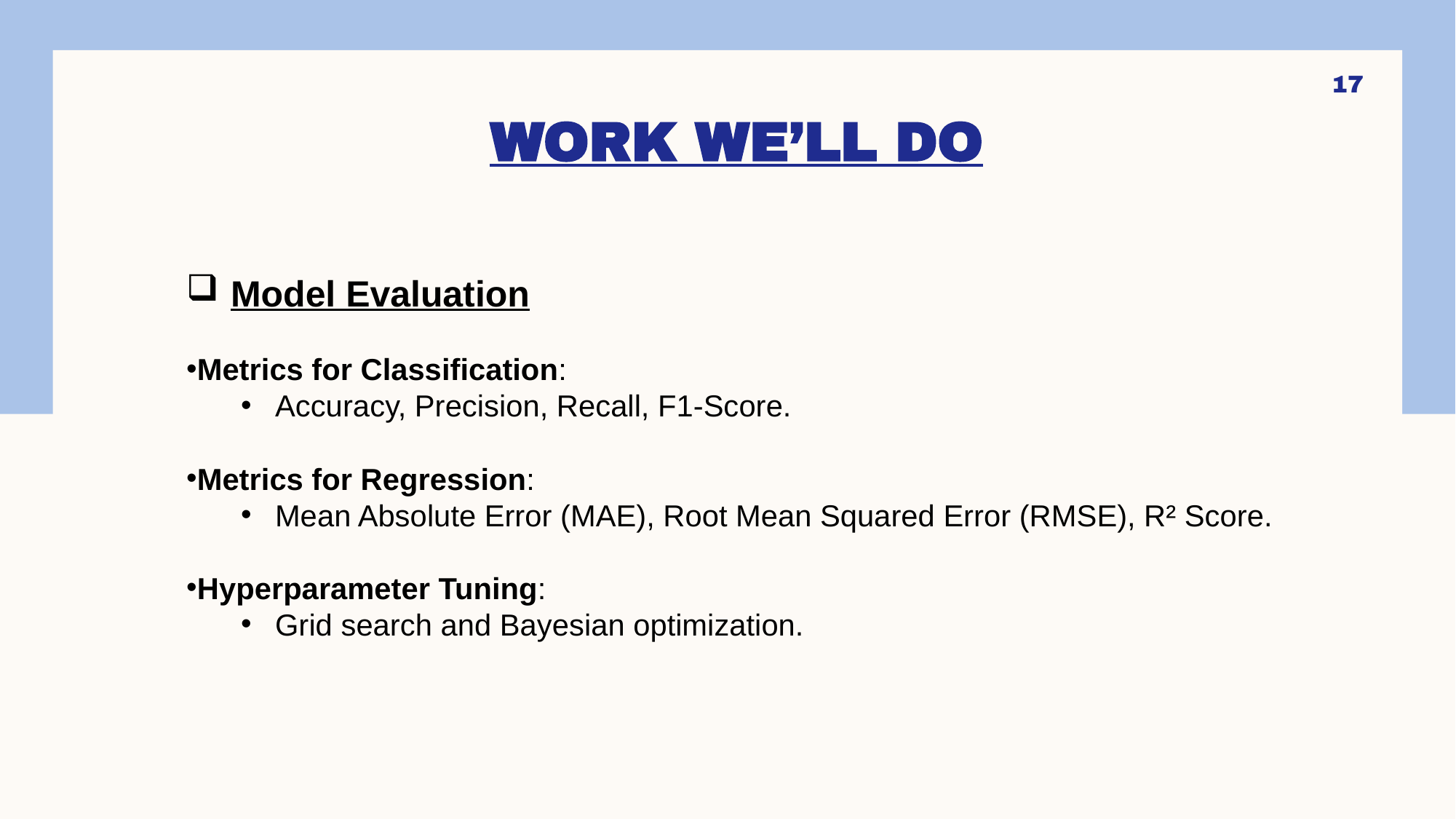

# work we’ll do
17
 Model Evaluation

Metrics for Classification:
Accuracy, Precision, Recall, F1-Score.

Metrics for Regression:
Mean Absolute Error (MAE), Root Mean Squared Error (RMSE), R² Score.

Hyperparameter Tuning:
Grid search and Bayesian optimization.